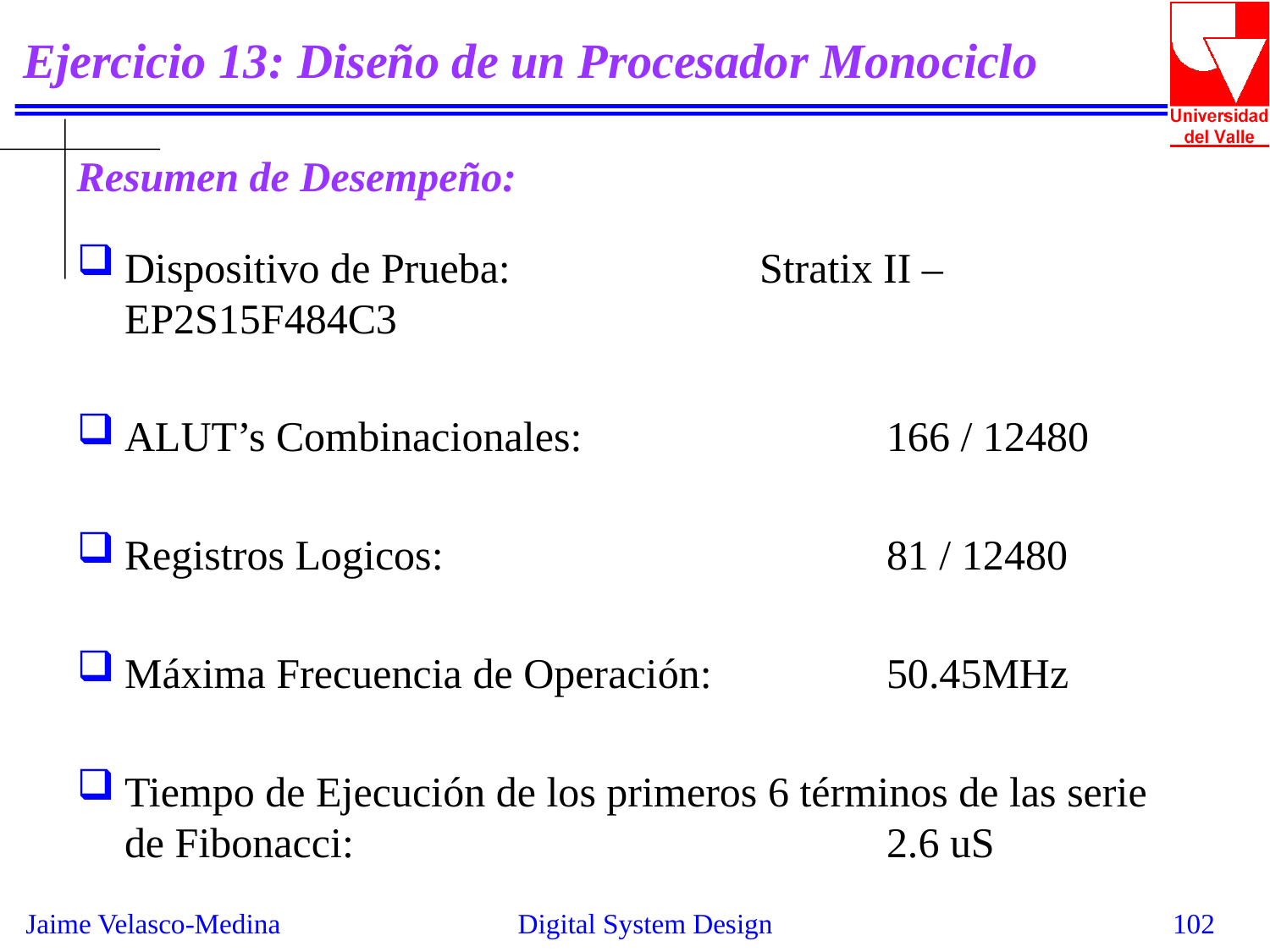

# Ejercicio 13: Diseño de un Procesador Monociclo
Resumen de Desempeño:
Dispositivo de Prueba:		Stratix II – EP2S15F484C3

ALUT’s Combinacionales:			166 / 12480

Registros Logicos:				81 / 12480

Máxima Frecuencia de Operación:		50.45MHz

Tiempo de Ejecución de los primeros 6 términos de las serie de Fibonacci:				 	2.6 uS